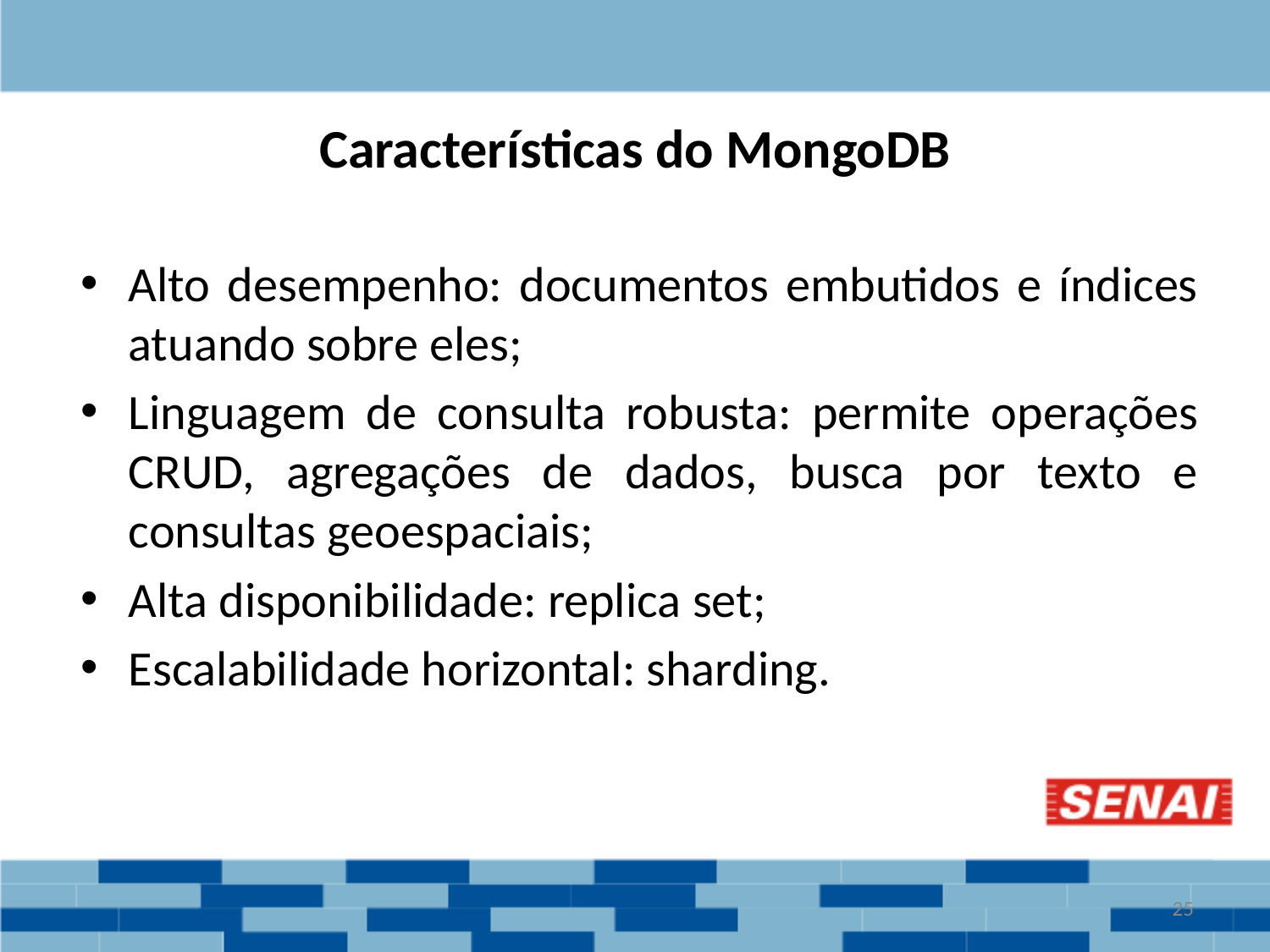

# Características do MongoDB
Alto desempenho: documentos embutidos e índices atuando sobre eles;
Linguagem de consulta robusta: permite operações CRUD, agregações de dados, busca por texto e consultas geoespaciais;
Alta disponibilidade: replica set;
Escalabilidade horizontal: sharding.

25